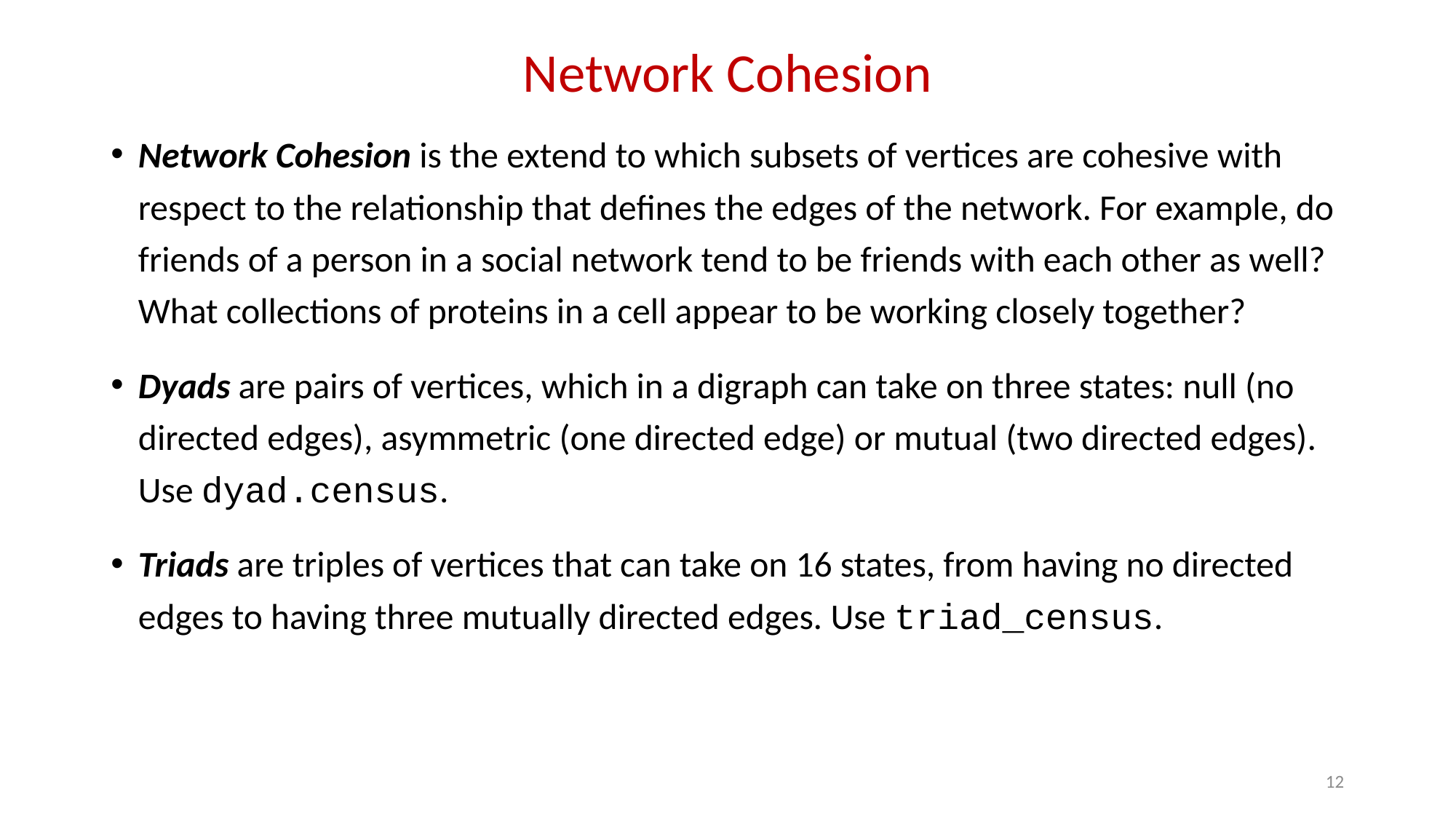

# Network Cohesion
Network Cohesion is the extend to which subsets of vertices are cohesive with respect to the relationship that defines the edges of the network. For example, do friends of a person in a social network tend to be friends with each other as well? What collections of proteins in a cell appear to be working closely together?
Dyads are pairs of vertices, which in a digraph can take on three states: null (no directed edges), asymmetric (one directed edge) or mutual (two directed edges). Use dyad.census.
Triads are triples of vertices that can take on 16 states, from having no directed edges to having three mutually directed edges. Use triad_census.

12